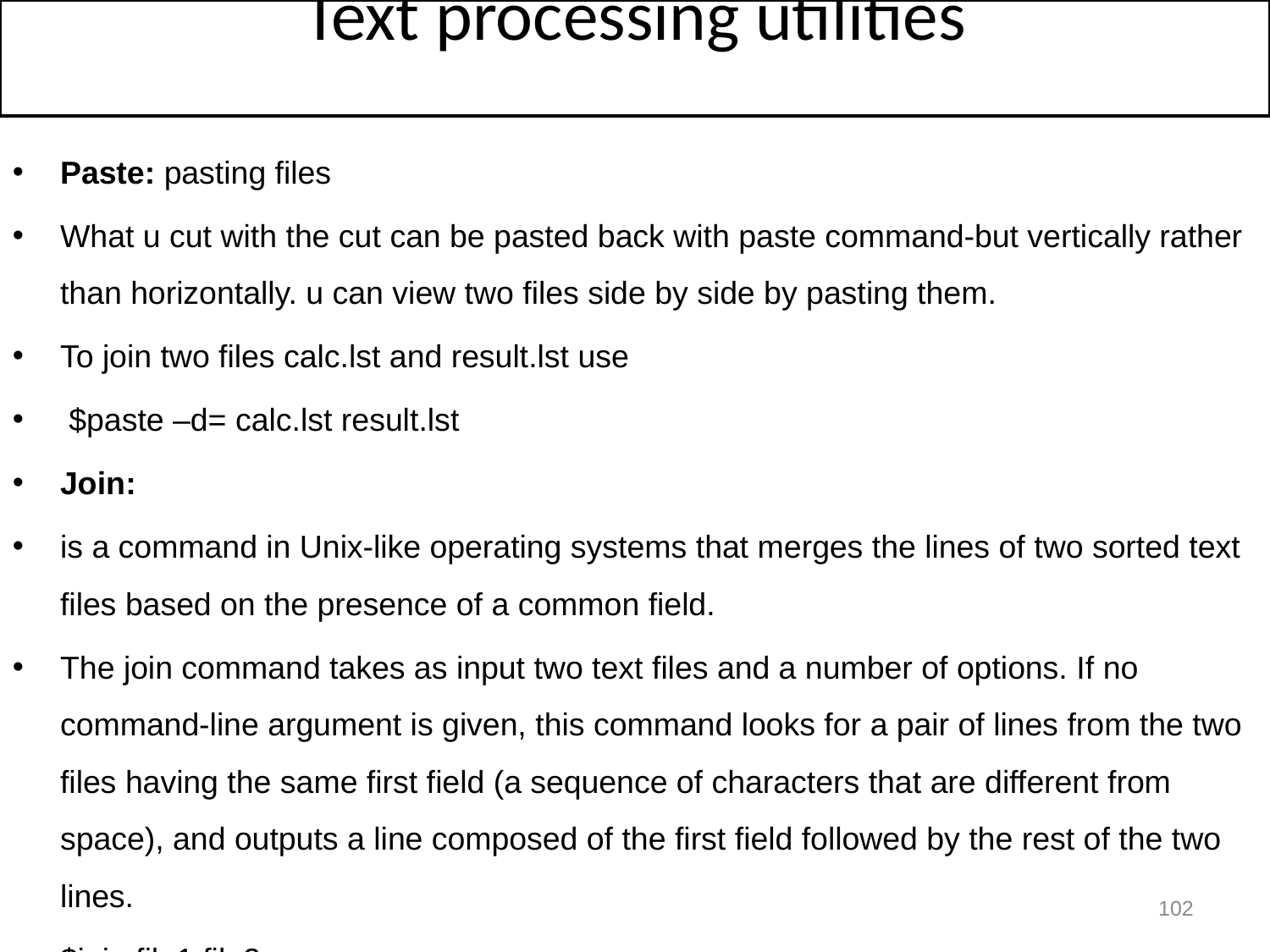

Text processing utilities

Paste: pasting files
What u cut with the cut can be pasted back with paste command-but vertically rather than horizontally. u can view two files side by side by pasting them.
To join two files calc.lst and result.lst use
 $paste –d= calc.lst result.lst
Join:
is a command in Unix-like operating systems that merges the lines of two sorted text files based on the presence of a common field.
The join command takes as input two text files and a number of options. If no command-line argument is given, this command looks for a pair of lines from the two files having the same first field (a sequence of characters that are different from space), and outputs a line composed of the first field followed by the rest of the two lines.
$join file1 file2

102